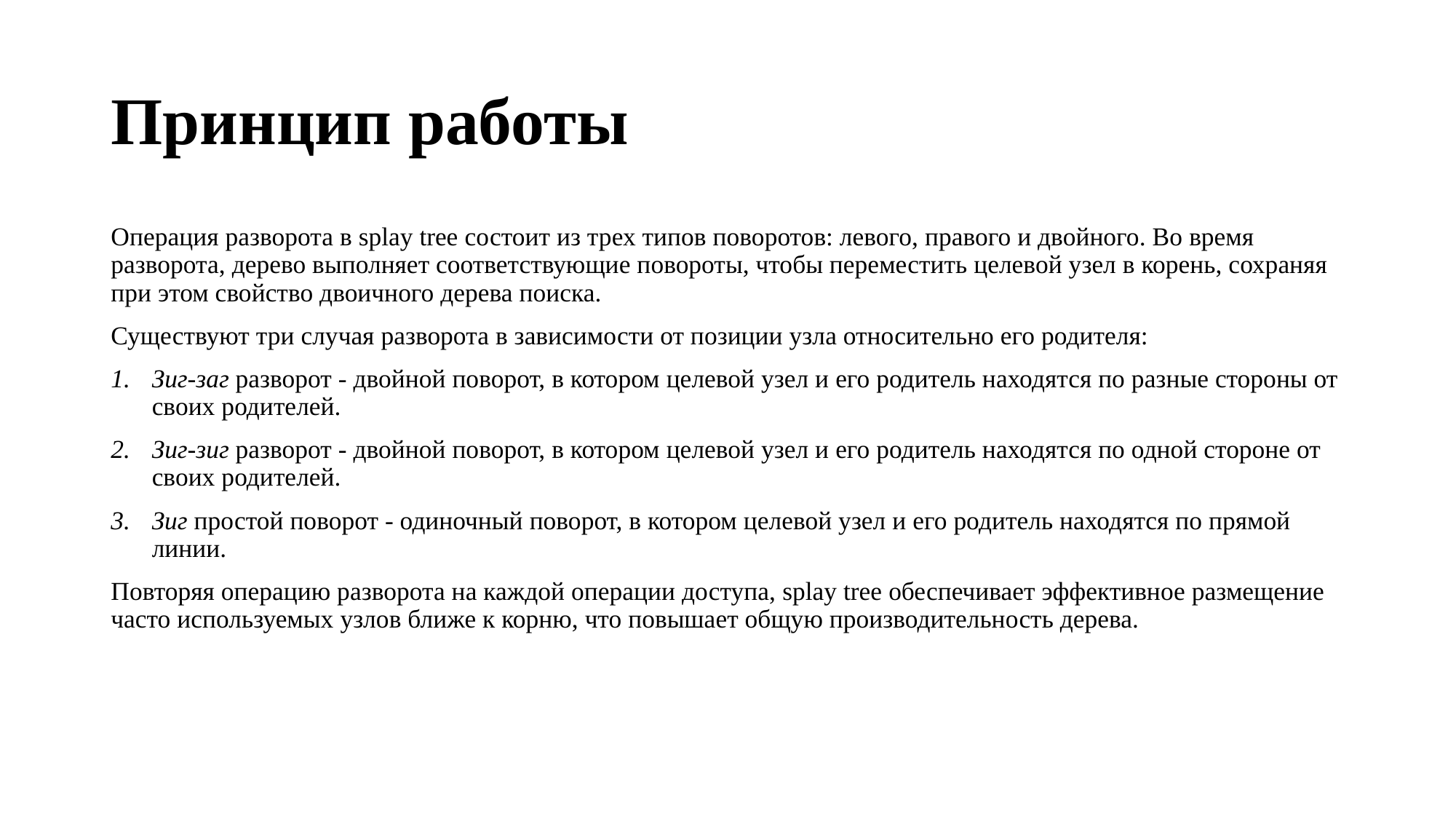

# Принцип работы
Операция разворота в splay tree состоит из трех типов поворотов: левого, правого и двойного. Во время разворота, дерево выполняет соответствующие повороты, чтобы переместить целевой узел в корень, сохраняя при этом свойство двоичного дерева поиска.
Существуют три случая разворота в зависимости от позиции узла относительно его родителя:
Зиг-заг разворот - двойной поворот, в котором целевой узел и его родитель находятся по разные стороны от своих родителей.
Зиг-зиг разворот - двойной поворот, в котором целевой узел и его родитель находятся по одной стороне от своих родителей.
Зиг простой поворот - одиночный поворот, в котором целевой узел и его родитель находятся по прямой линии.
Повторяя операцию разворота на каждой операции доступа, splay tree обеспечивает эффективное размещение часто используемых узлов ближе к корню, что повышает общую производительность дерева.